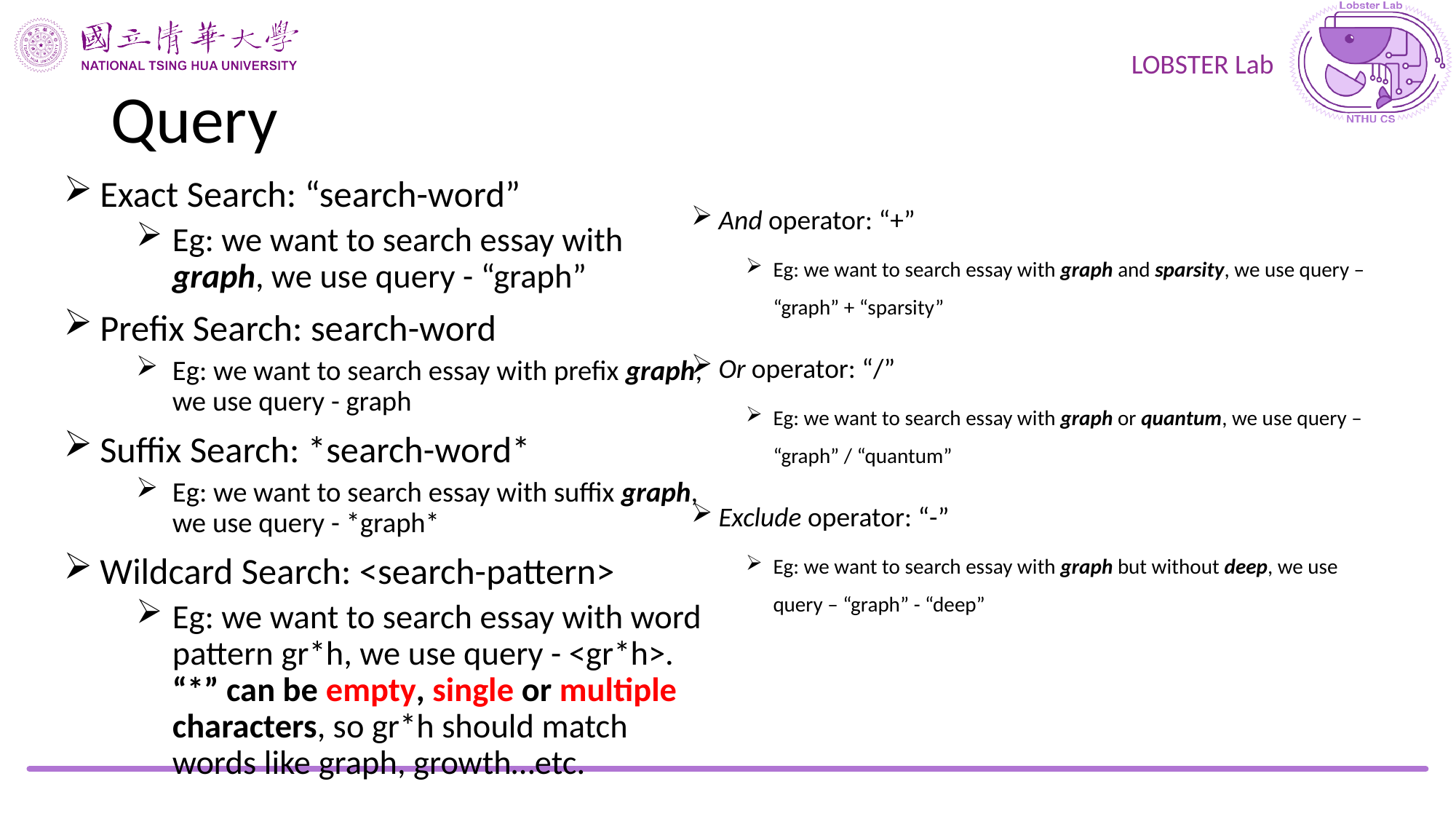

# Query
Exact Search: “search-word”
Eg: we want to search essay with graph, we use query - “graph”
Prefix Search: search-word
Eg: we want to search essay with prefix graph, we use query - graph
Suffix Search: *search-word*
Eg: we want to search essay with suffix graph, we use query - *graph*
Wildcard Search: <search-pattern>
Eg: we want to search essay with word pattern gr*h, we use query - <gr*h>. “*” can be empty, single or multiple characters, so gr*h should match words like graph, growth…etc.
And operator: “+”
Eg: we want to search essay with graph and sparsity, we use query – “graph” + “sparsity”
Or operator: “/”
Eg: we want to search essay with graph or quantum, we use query – “graph” / “quantum”
Exclude operator: “-”
Eg: we want to search essay with graph but without deep, we use query – “graph” - “deep”